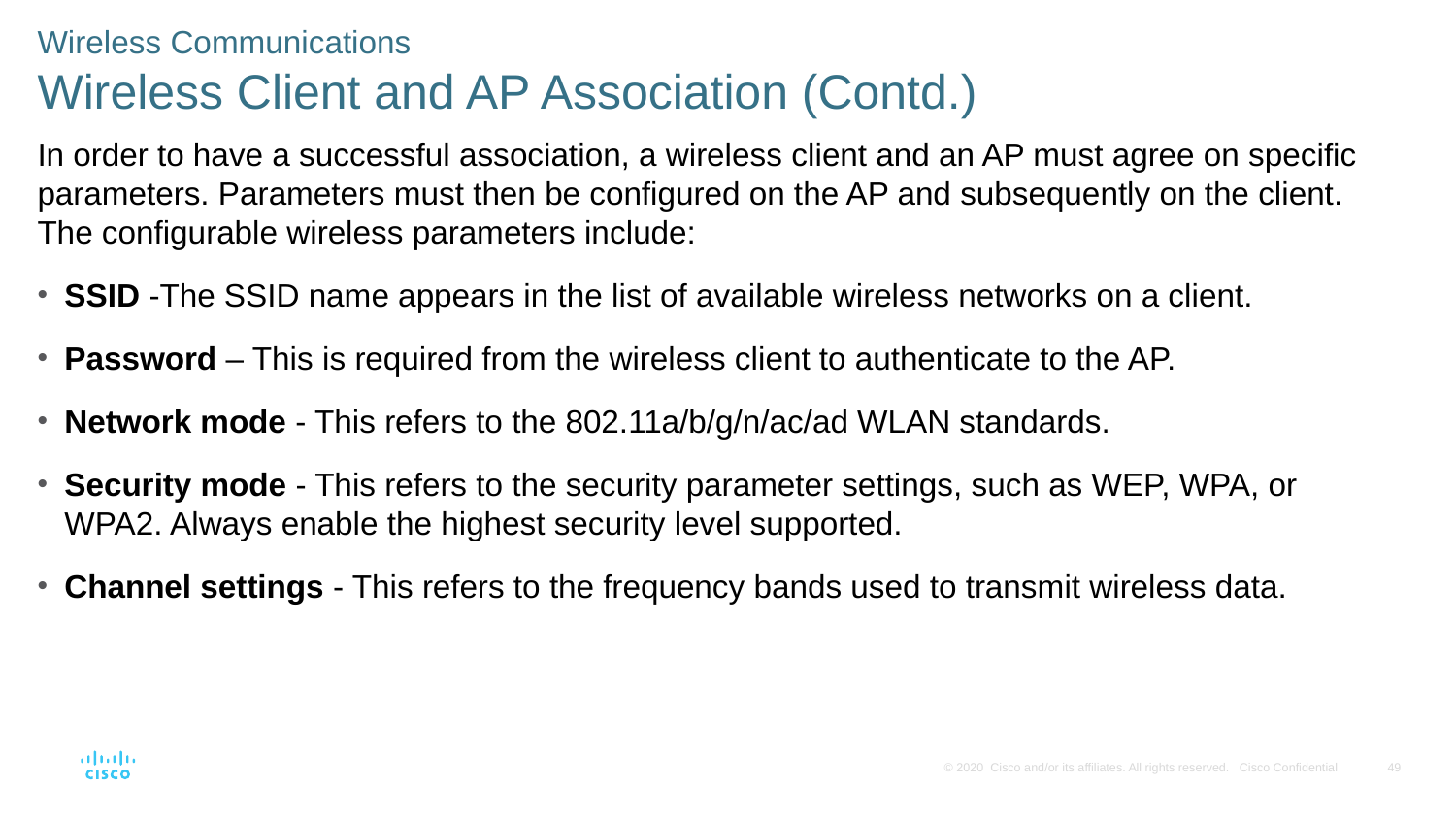

Wireless Communications
Wireless Client and AP Association (Contd.)
In order to have a successful association, a wireless client and an AP must agree on specific parameters. Parameters must then be configured on the AP and subsequently on the client. The configurable wireless parameters include:
SSID -The SSID name appears in the list of available wireless networks on a client.
Password – This is required from the wireless client to authenticate to the AP.
Network mode - This refers to the 802.11a/b/g/n/ac/ad WLAN standards.
Security mode - This refers to the security parameter settings, such as WEP, WPA, or WPA2. Always enable the highest security level supported.
Channel settings - This refers to the frequency bands used to transmit wireless data.